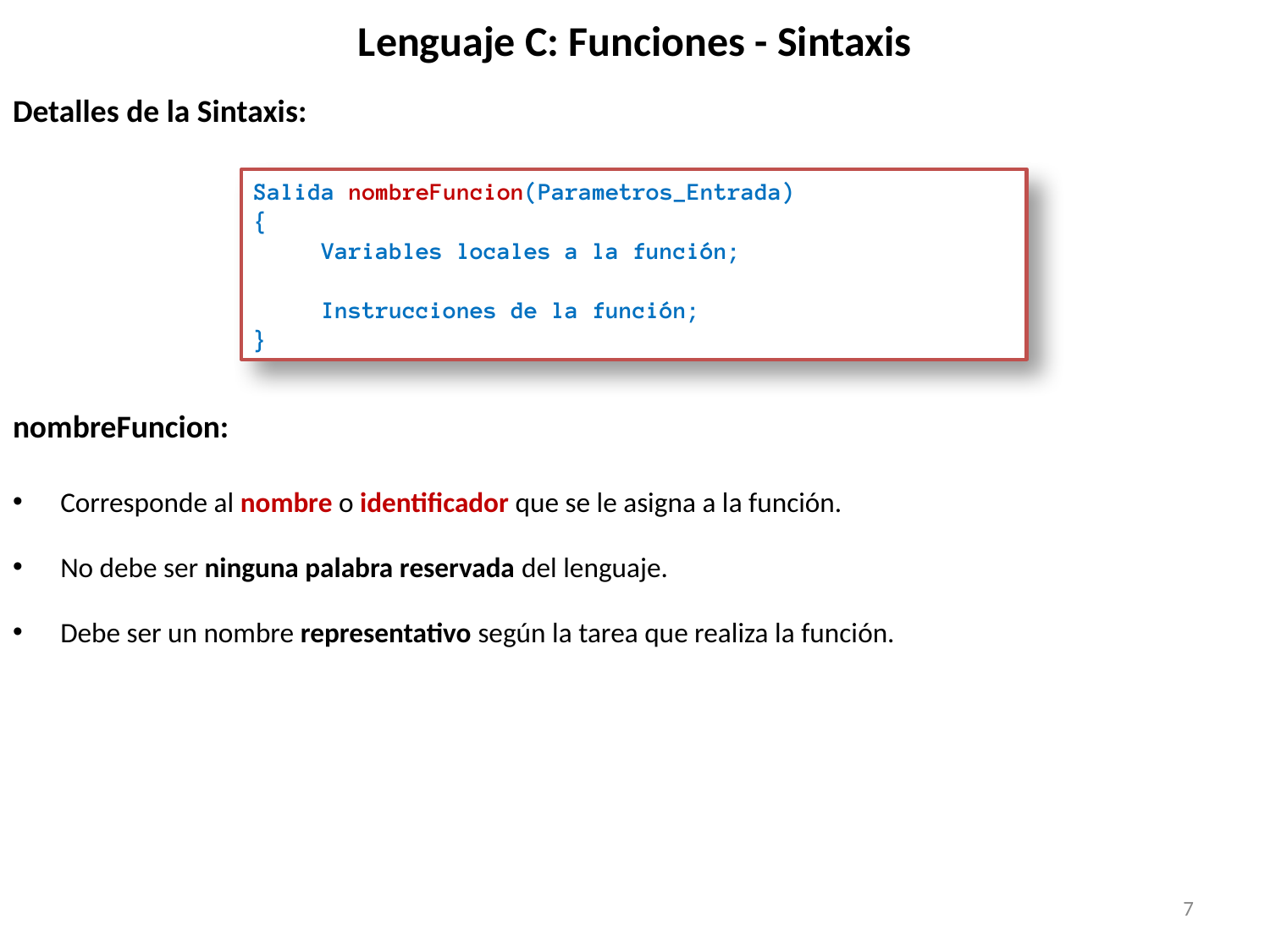

# Lenguaje C: Funciones - Sintaxis
Detalles de la Sintaxis:
Salida nombreFuncion(Parametros_Entrada)
{
     Variables locales a la función;

     Instrucciones de la función;
}
nombreFuncion:

Corresponde al nombre o identificador que se le asigna a la función.

No debe ser ninguna palabra reservada del lenguaje.

Debe ser un nombre representativo según la tarea que realiza la función.

7